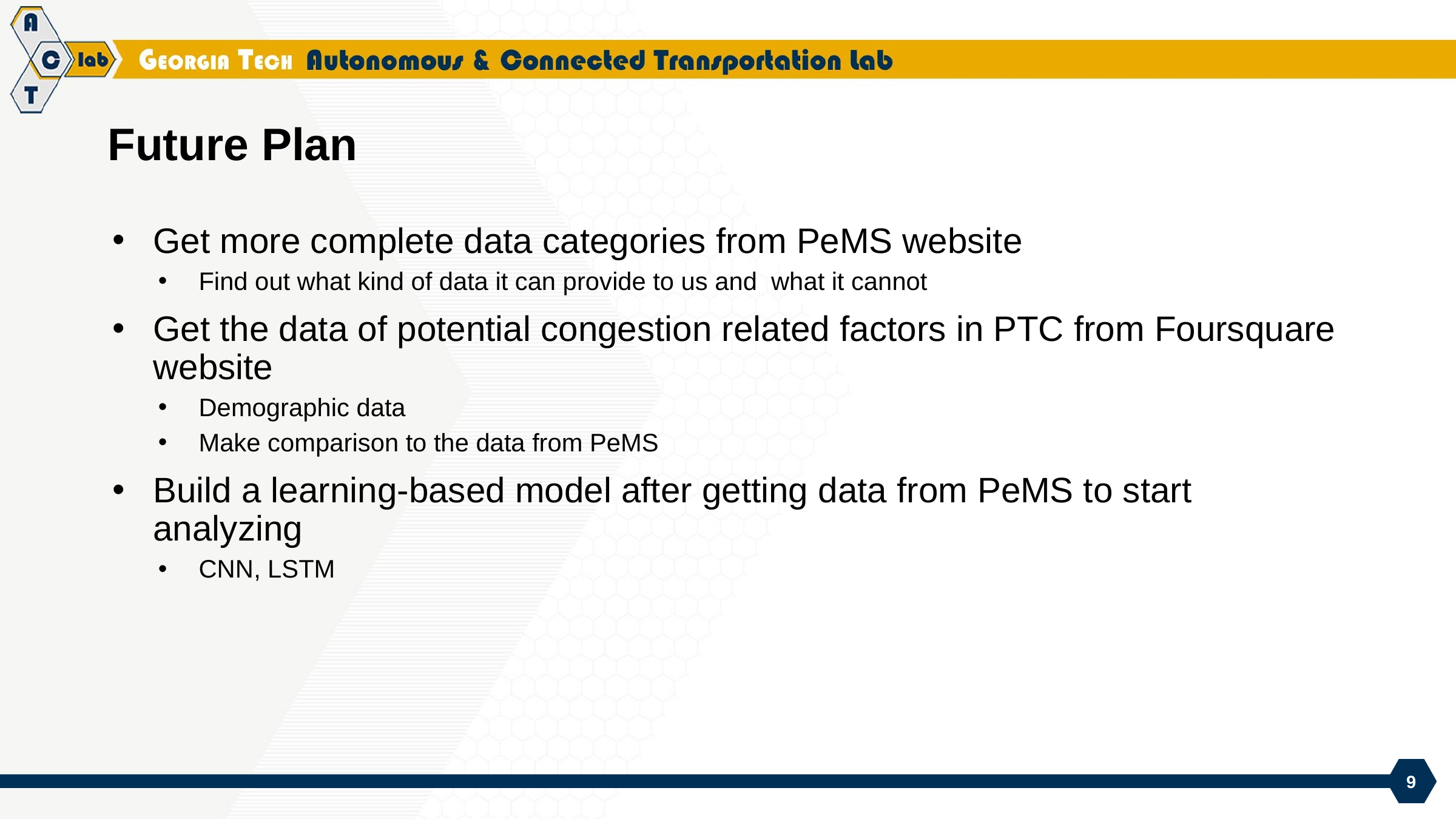

# Future Plan
Get more complete data categories from PeMS website
Find out what kind of data it can provide to us and  what it cannot
Get the data of potential congestion related factors in PTC from Foursquare website
Demographic data
Make comparison to the data from PeMS
Build a learning-based model after getting data from PeMS to start analyzing
CNN, LSTM
9